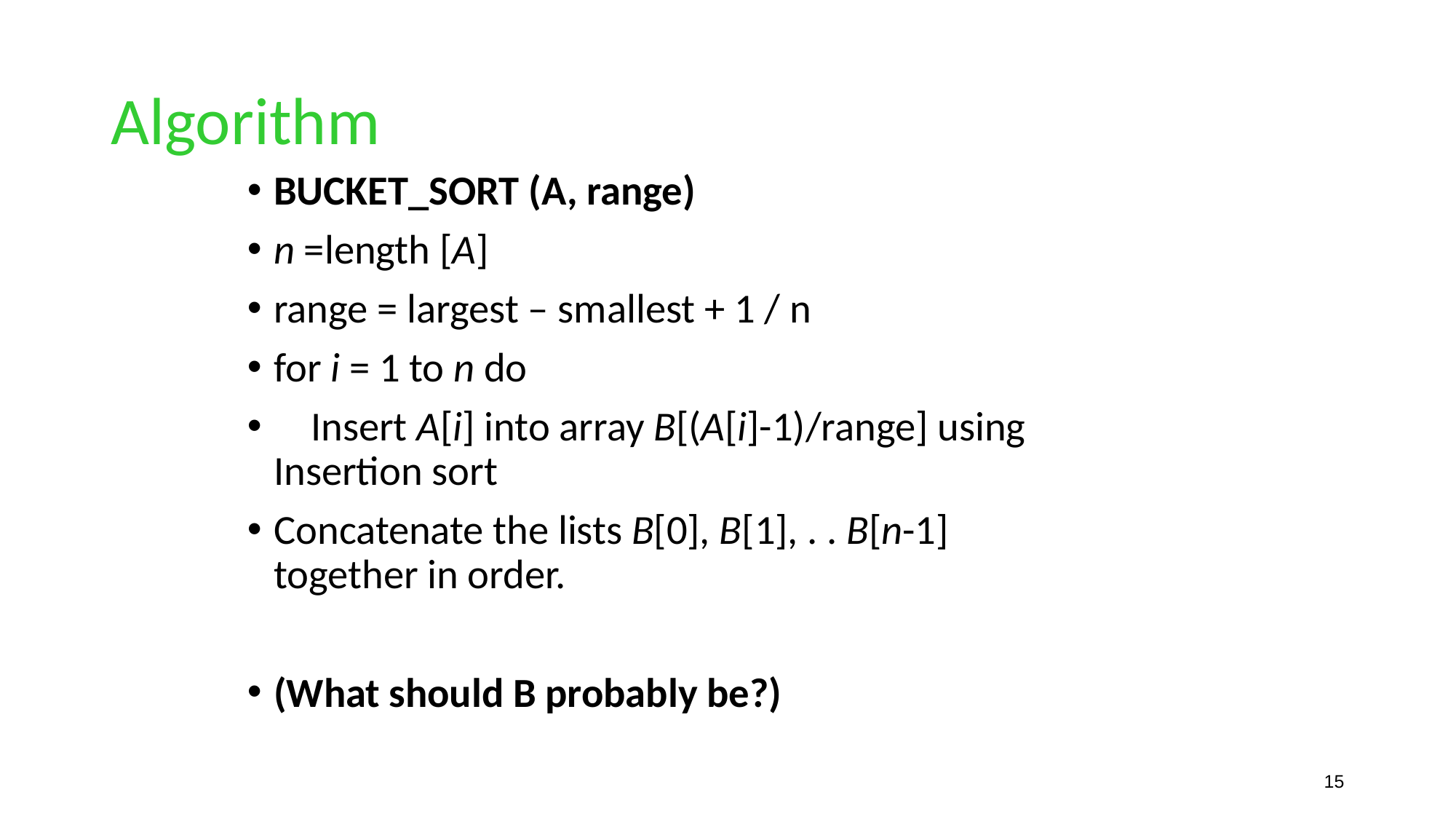

# Algorithm
BUCKET_SORT (A, range)
n =length [A]
range = largest – smallest + 1 / n
for i = 1 to n do
    Insert A[i] into array B[(A[i]-1)/range] using Insertion sort
Concatenate the lists B[0], B[1], . . B[n-1] together in order.

(What should B probably be?)

15